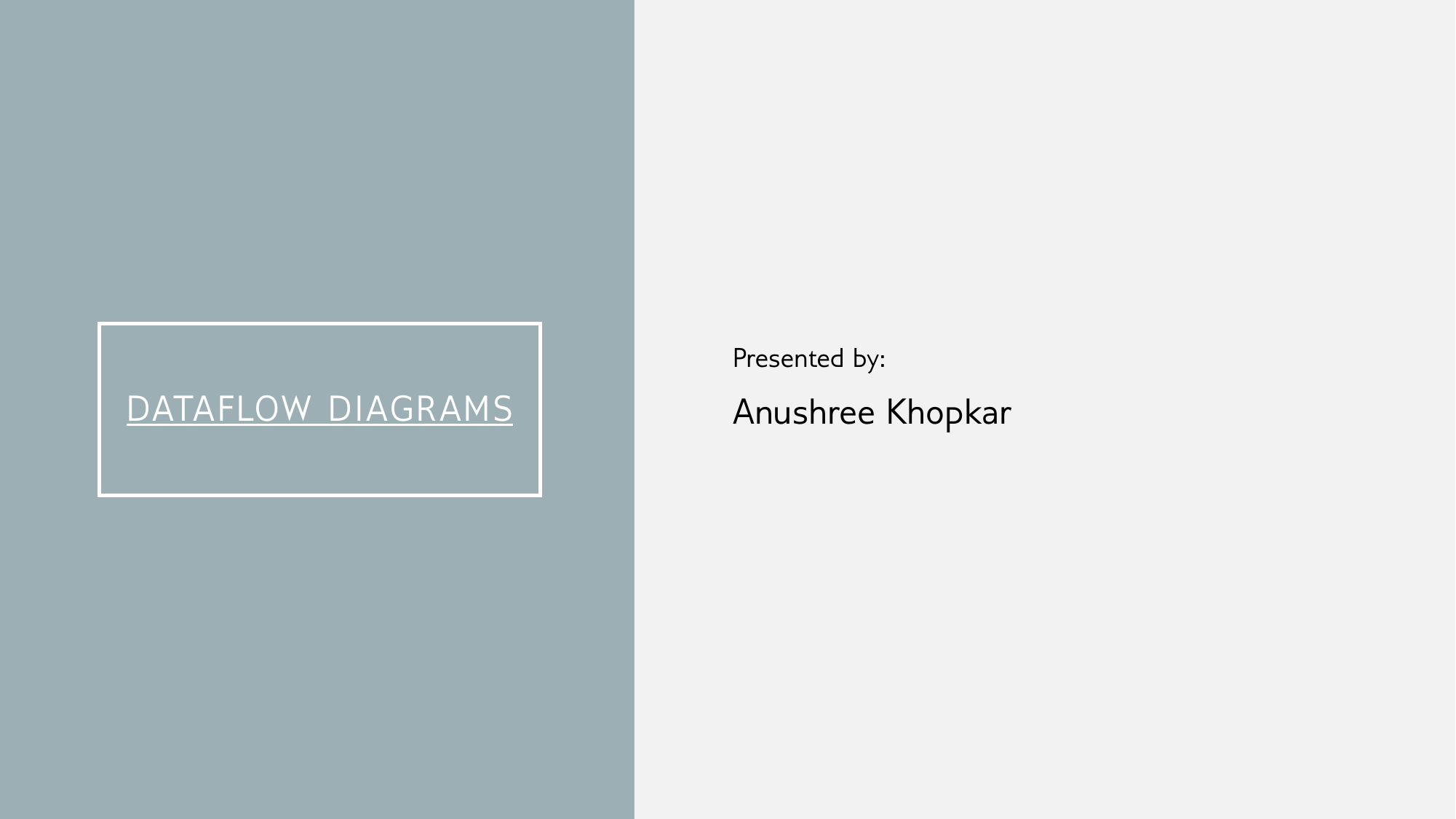

Presented by:
Anushree Khopkar

# Dataflow diagrams